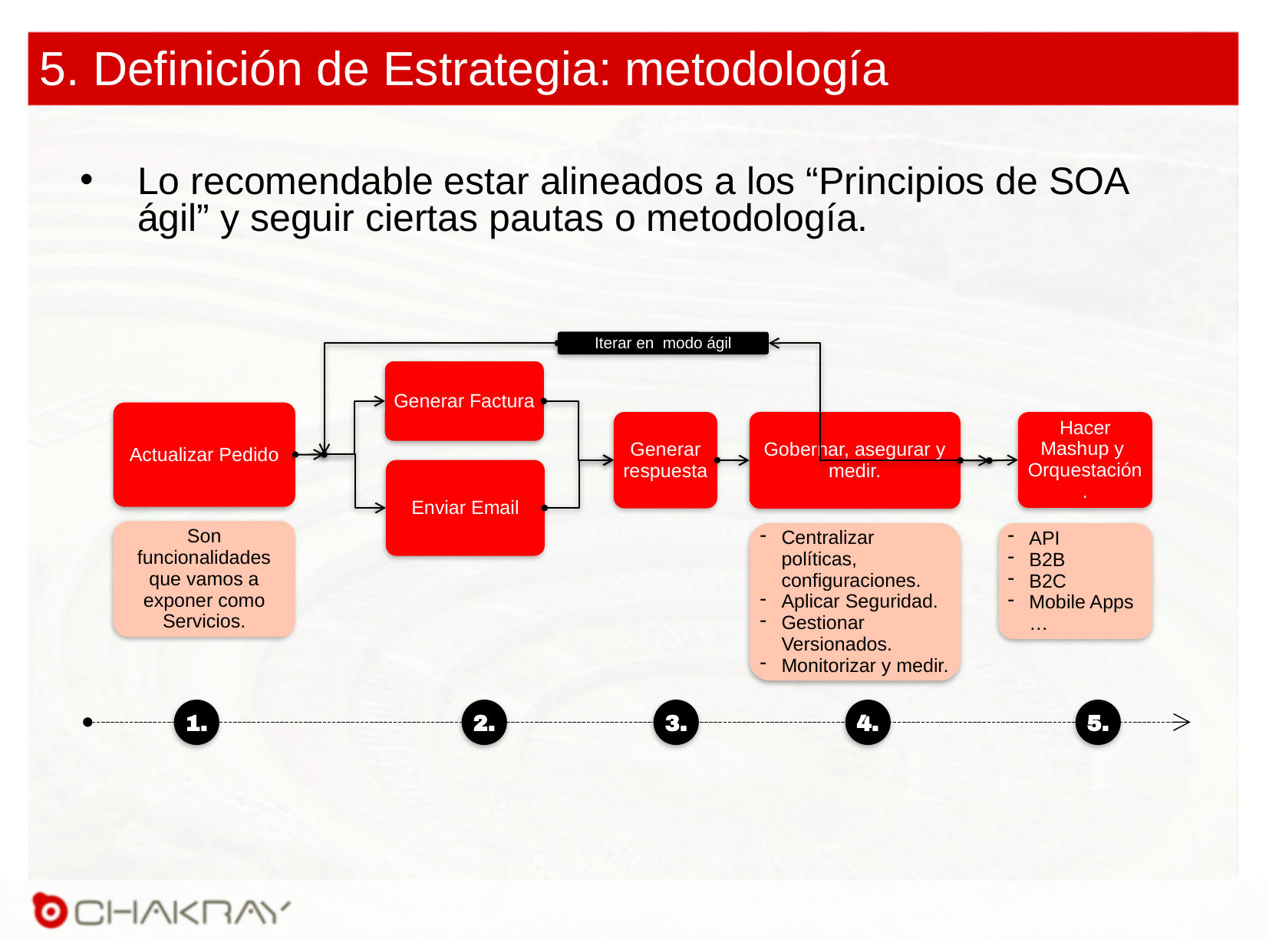

# 5. Definición de Estrategia: metodología
Lo recomendable estar alineados a los “Principios de SOA ágil” y seguir ciertas pautas o metodología.
Iterar en  modo ágil
Generar Factura
Actualizar Pedido
Generar respuesta
Gobernar, asegurar y medir.
Hacer Mashup y  Orquestación.

Enviar Email

Son funcionalidades que vamos a exponer como Servicios.
Centralizar políticas, configuraciones.
Aplicar Seguridad.
Gestionar Versionados.
Monitorizar y medir.
API
B2B
B2C
Mobile Apps …
1.
2.
3.
4.
5.